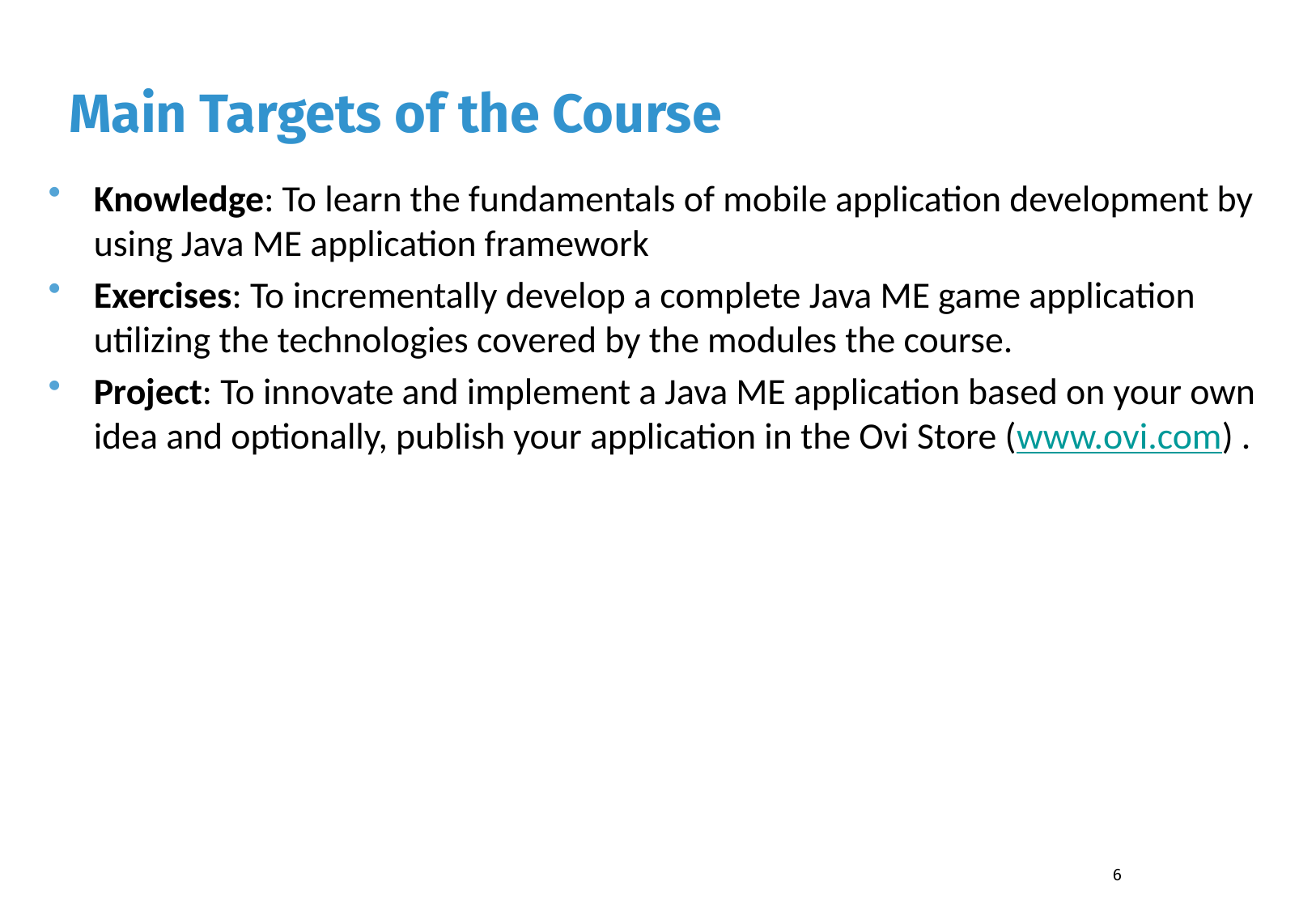

# Main Targets of the Course
Knowledge: To learn the fundamentals of mobile application development by using Java ME application framework
Exercises: To incrementally develop a complete Java ME game application utilizing the technologies covered by the modules the course.
Project: To innovate and implement a Java ME application based on your own idea and optionally, publish your application in the Ovi Store (www.ovi.com) .
6